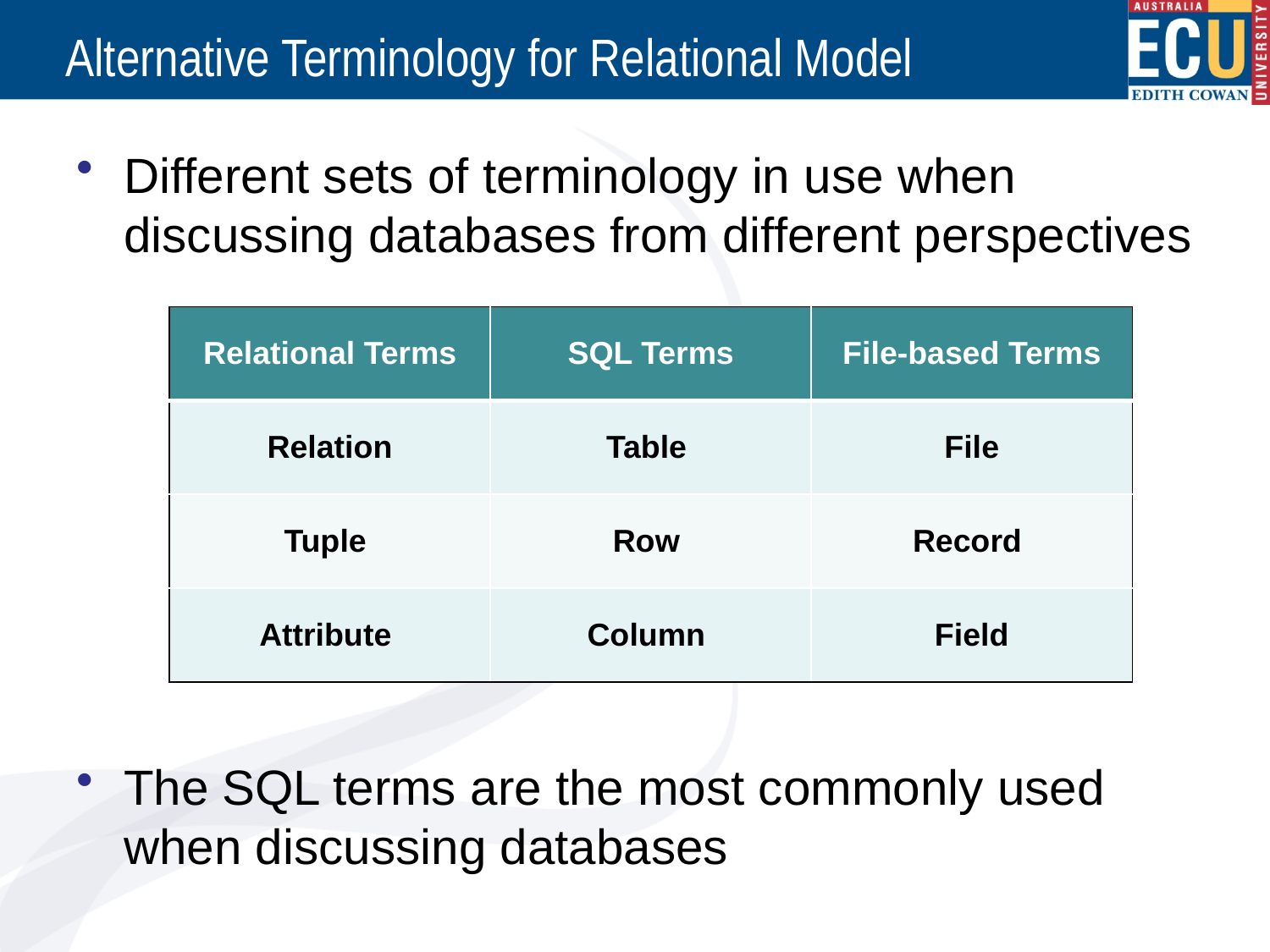

# Alternative Terminology for Relational Model
Different sets of terminology in use when discussing databases from different perspectives

The SQL terms are the most commonly used when discussing databases
| Relational Terms | SQL Terms | File-based Terms |
| --- | --- | --- |
| Relation | Table | File |
| Tuple | Row | Record |
| Attribute | Column | Field |